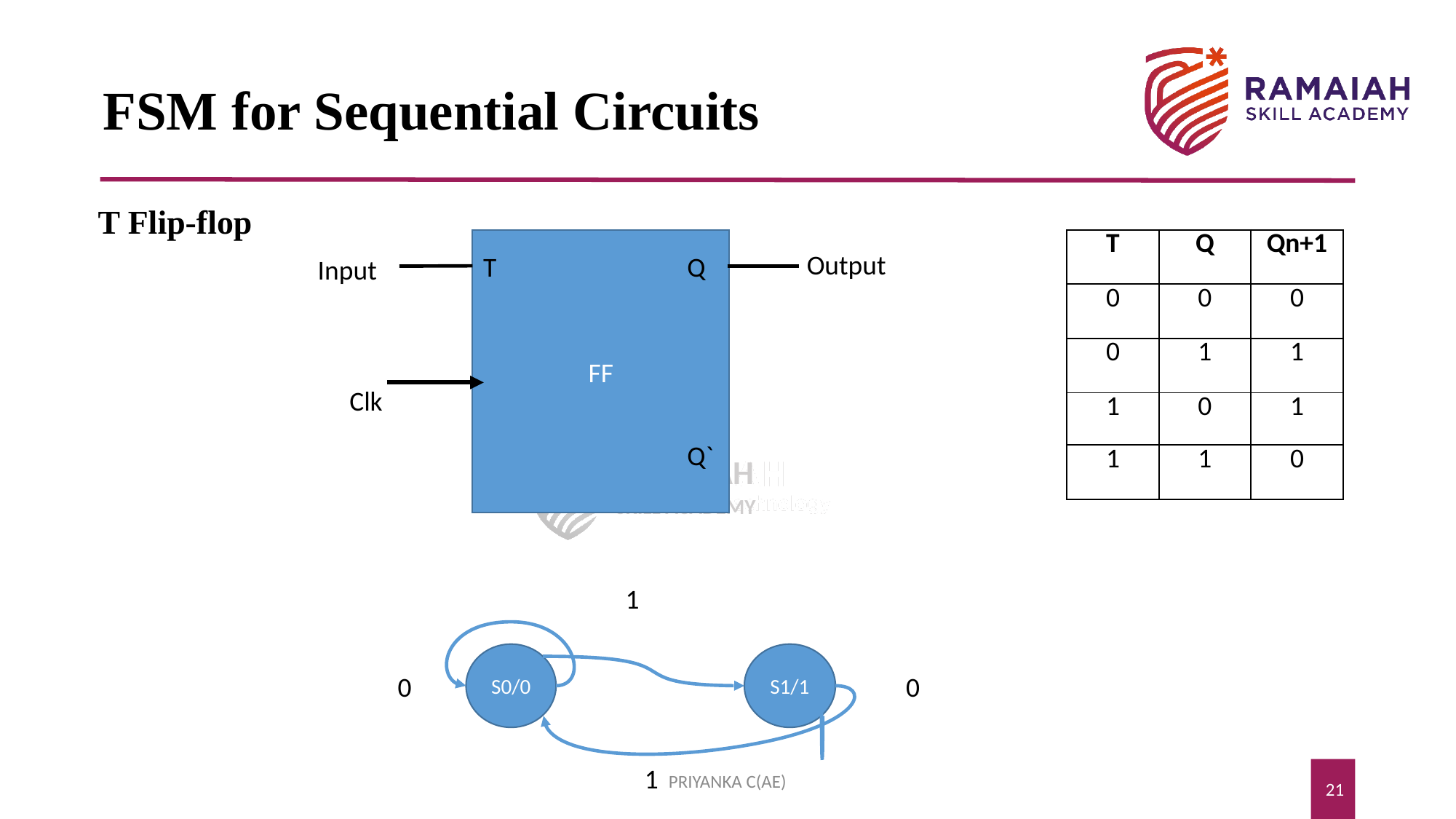

# FSM for Sequential Circuits
T Flip-flop
FF
| T | Q | Qn+1 |
| --- | --- | --- |
| 0 | 0 | 0 |
| 0 | 1 | 1 |
| 1 | 0 | 1 |
| 1 | 1 | 0 |
Output
T
Q
Input
Clk
Q`
1
S1/1
S0/0
0
0
1
PRIYANKA C(AE)